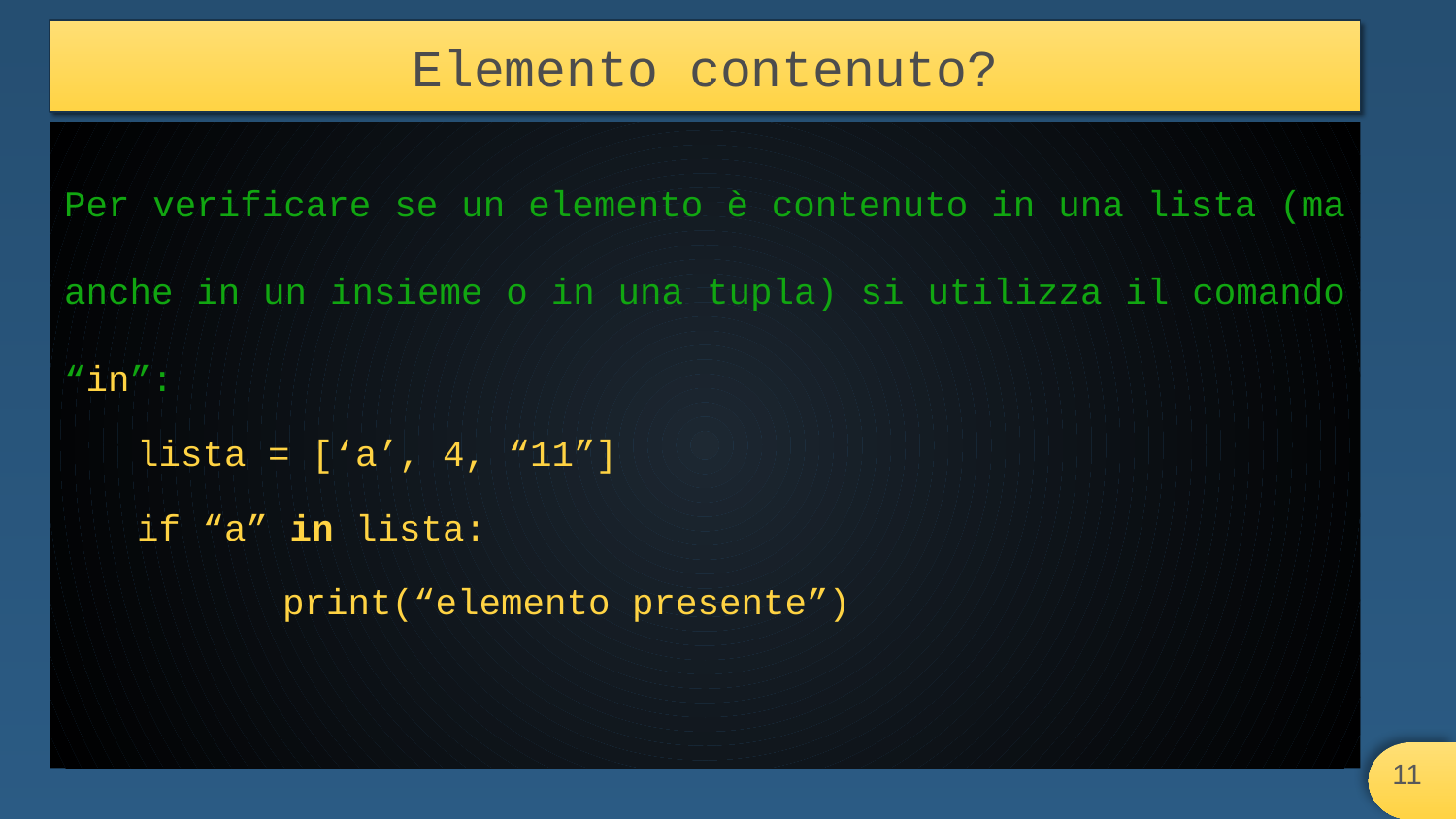

# Elemento contenuto?
Per verificare se un elemento è contenuto in una lista (ma anche in un insieme o in una tupla) si utilizza il comando “in”:
lista = [‘a’, 4, “11”]
if “a” in lista:
	print(“elemento presente”)
11